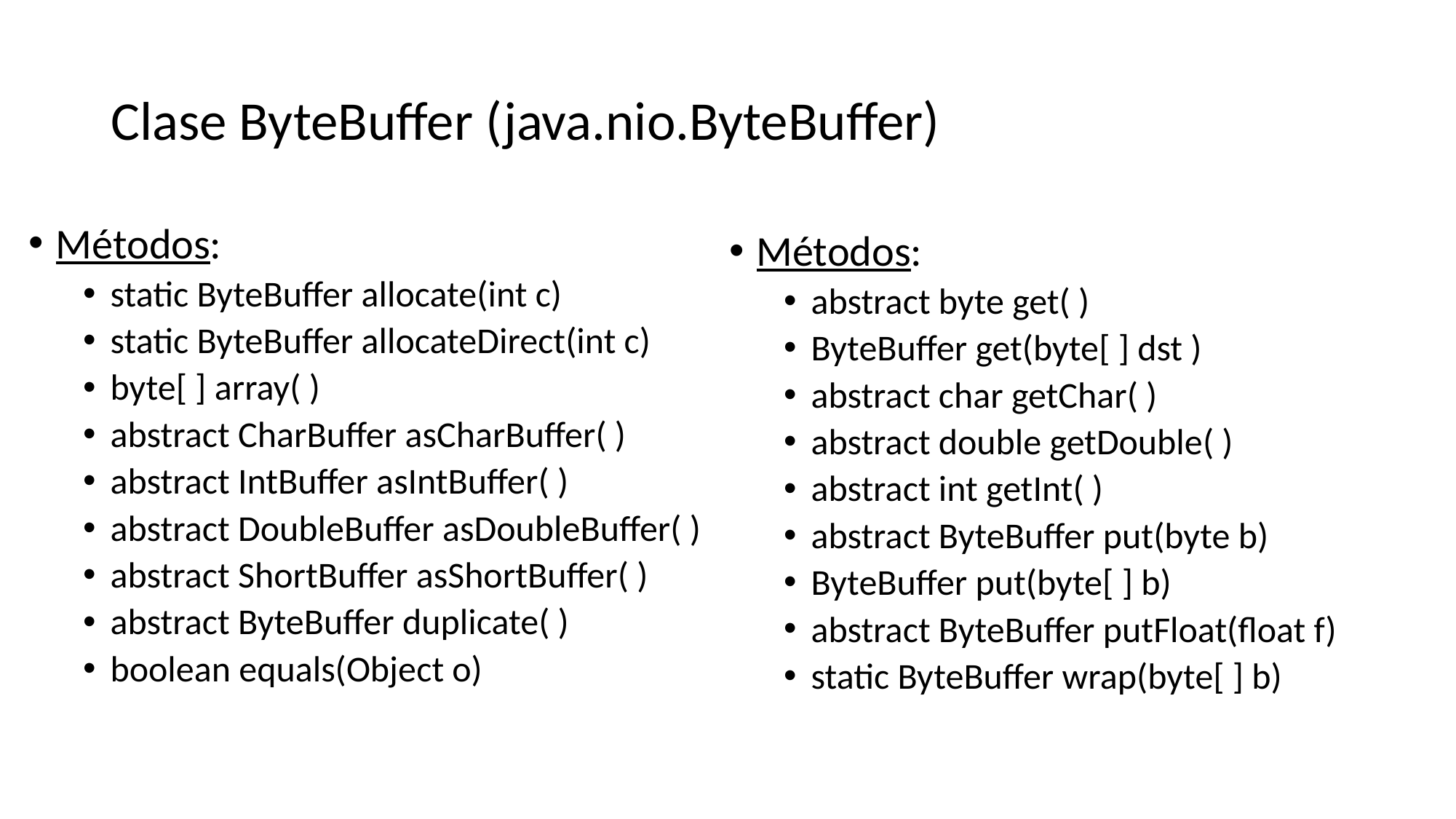

# Clase ByteBuffer (java.nio.ByteBuffer)
Métodos:
static ByteBuffer allocate(int c)
static ByteBuffer allocateDirect(int c)
byte[ ] array( )
abstract CharBuffer asCharBuffer( )
abstract IntBuffer asIntBuffer( )
abstract DoubleBuffer asDoubleBuffer( )
abstract ShortBuffer asShortBuffer( )
abstract ByteBuffer duplicate( )
boolean equals(Object o)

Métodos:
abstract byte get( )
ByteBuffer get(byte[ ] dst )
abstract char getChar( )
abstract double getDouble( )
abstract int getInt( )
abstract ByteBuffer put(byte b)
ByteBuffer put(byte[ ] b)
abstract ByteBuffer putFloat(float f)
static ByteBuffer wrap(byte[ ] b)